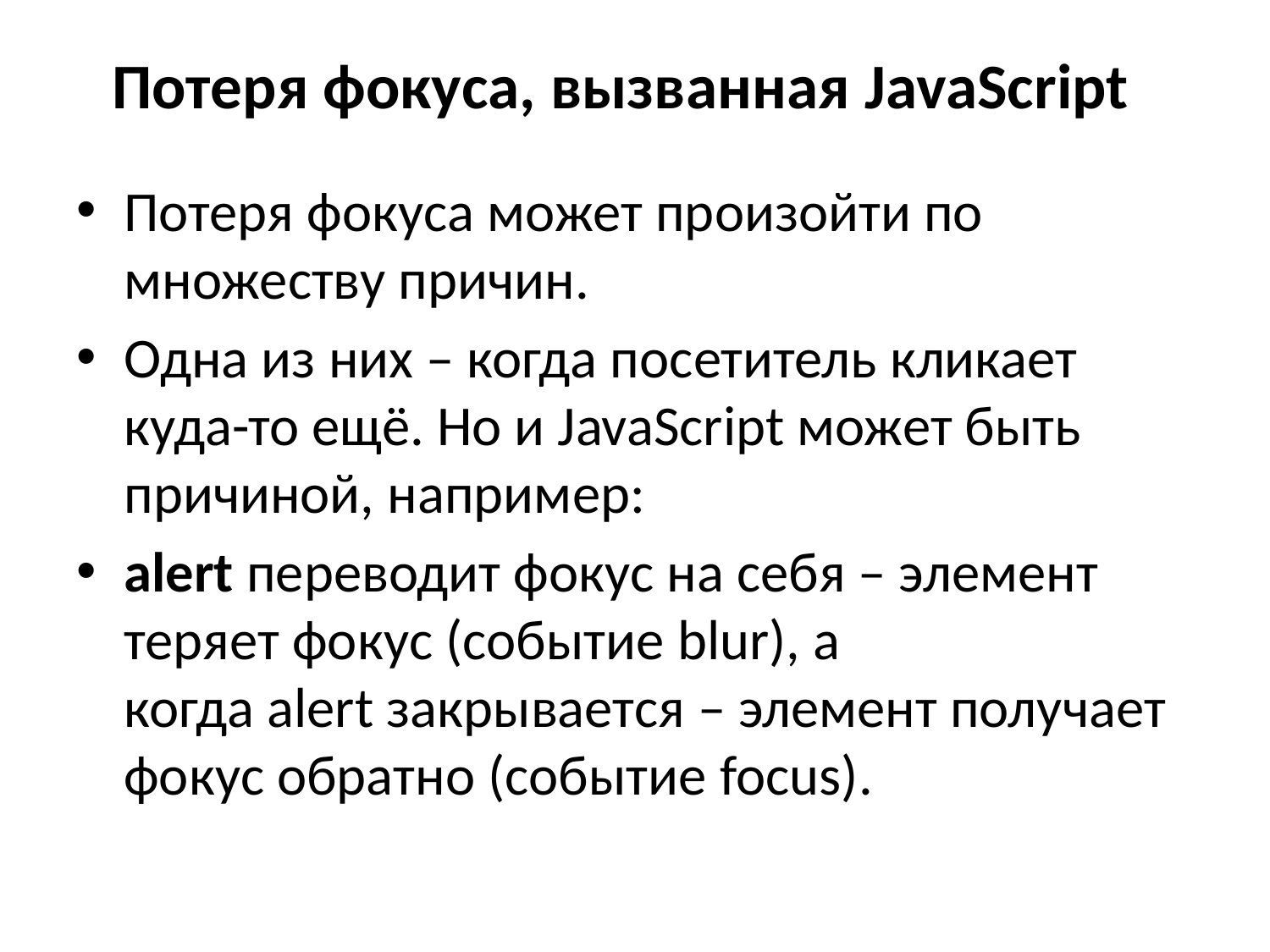

# Потеря фокуса, вызванная JavaScript
Потеря фокуса может произойти по множеству причин.
Одна из них – когда посетитель кликает куда-то ещё. Но и JavaScript может быть причиной, например:
alert переводит фокус на себя – элемент теряет фокус (событие blur), а когда alert закрывается – элемент получает фокус обратно (событие focus).